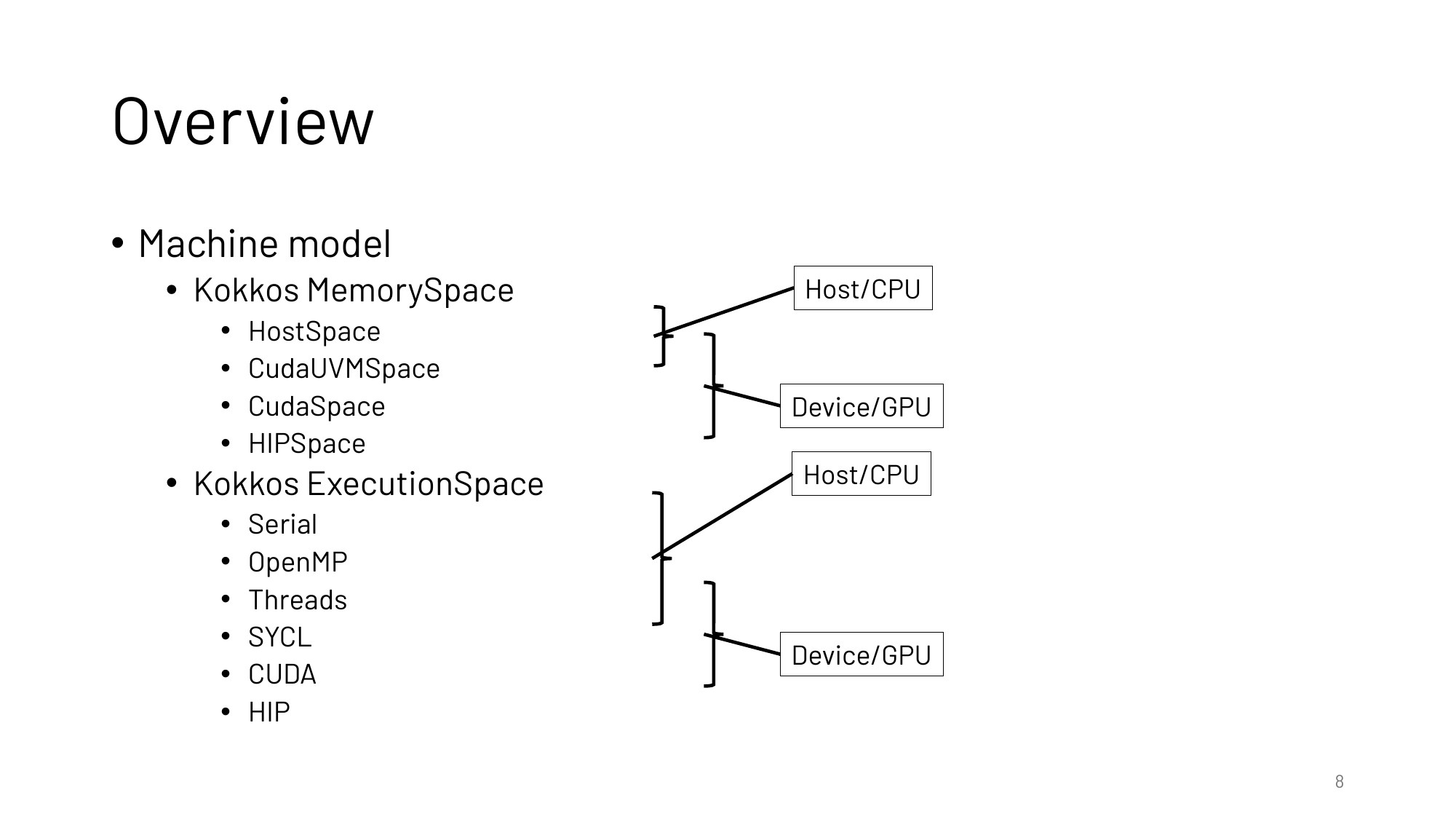

# Overview
Machine model
Kokkos MemorySpace
HostSpace
CudaUVMSpace
CudaSpace
HIPSpace
Kokkos ExecutionSpace
Serial
OpenMP
Threads
SYCL
CUDA
HIP
Host/CPU

Device/GPU
Host/CPU

Device/GPU
8